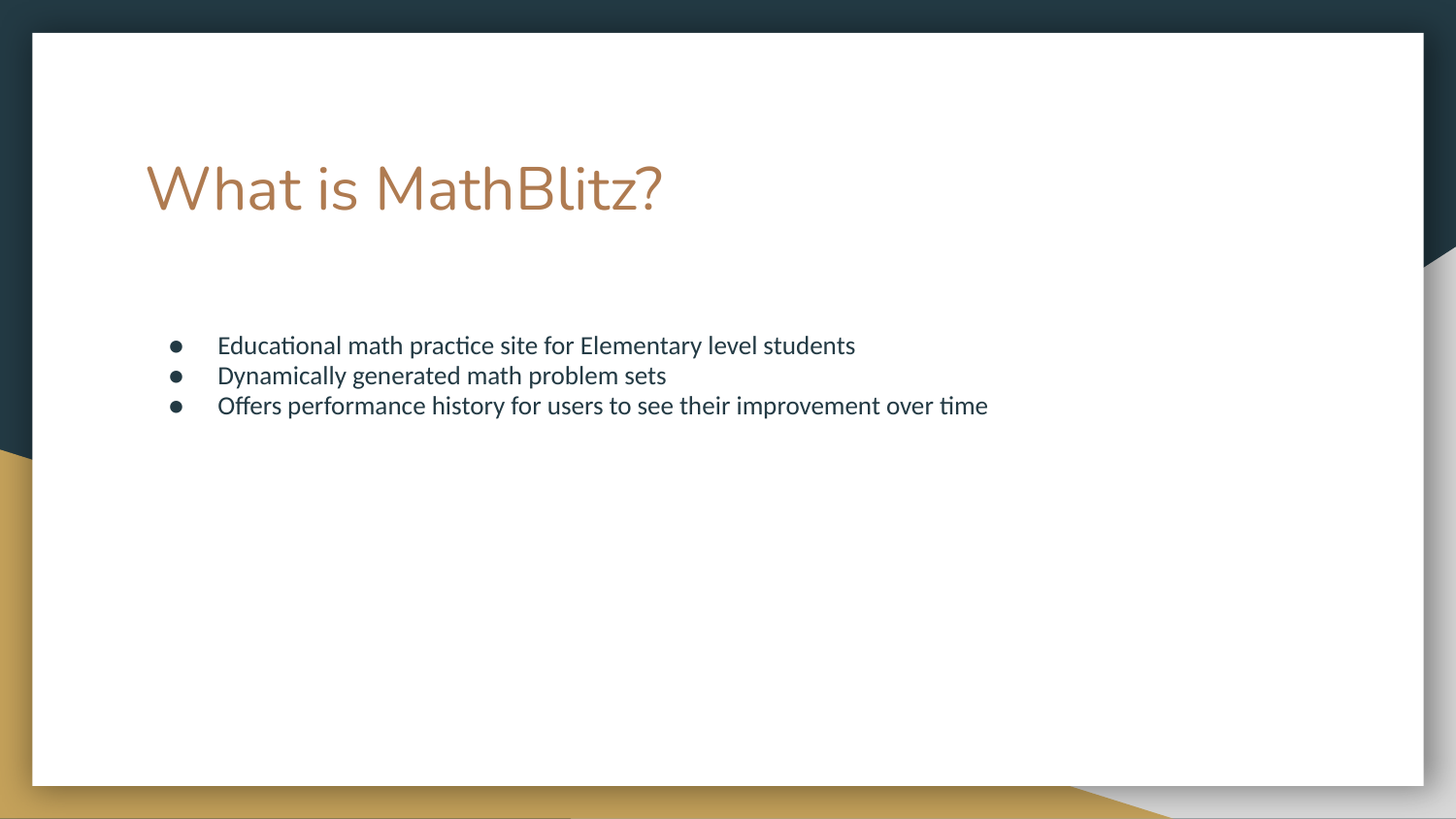

# What is MathBlitz?
Educational math practice site for Elementary level students
Dynamically generated math problem sets
Offers performance history for users to see their improvement over time